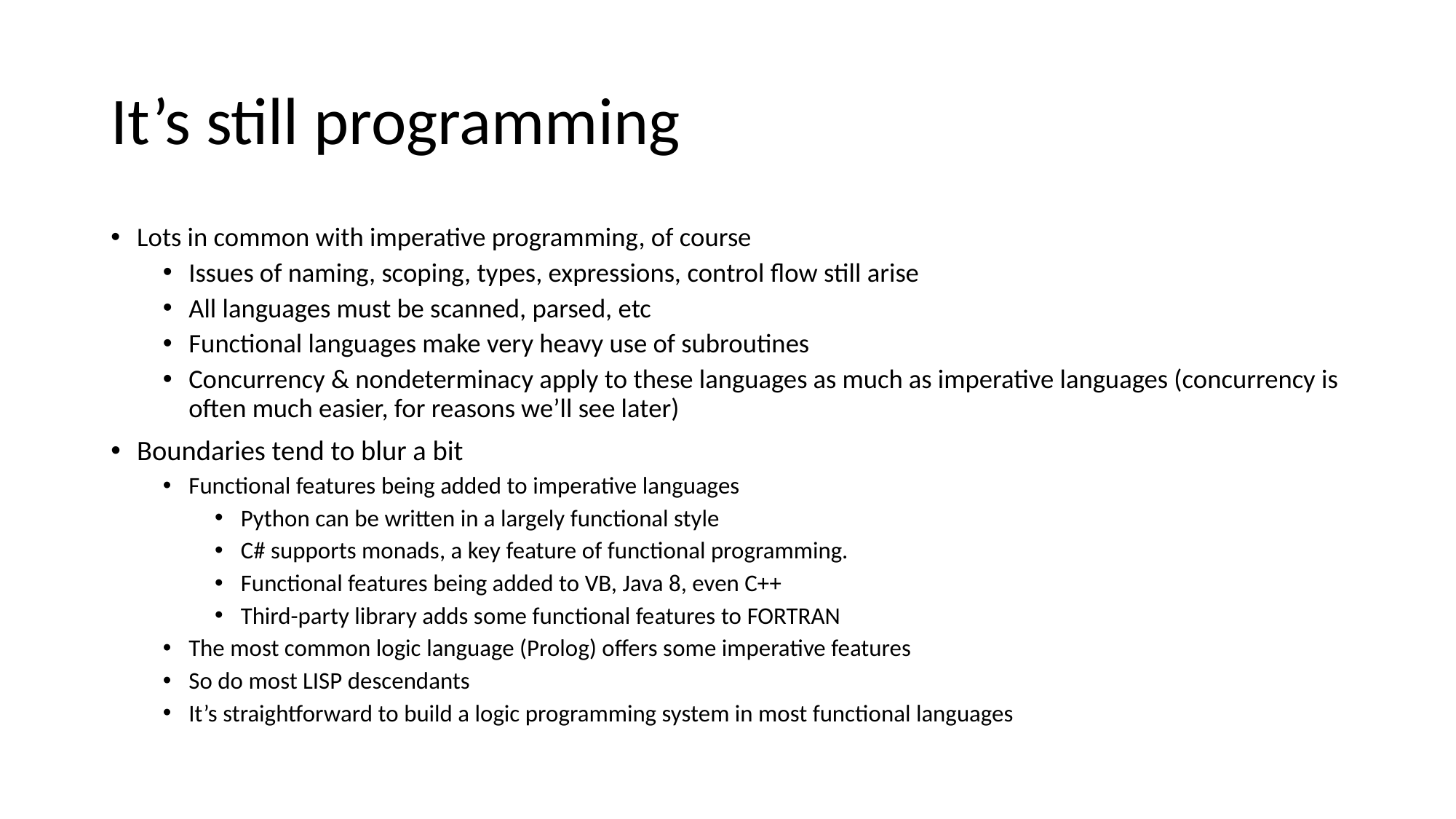

# It’s still programming
Lots in common with imperative programming, of course
Issues of naming, scoping, types, expressions, control flow still arise
All languages must be scanned, parsed, etc
Functional languages make very heavy use of subroutines
Concurrency & nondeterminacy apply to these languages as much as imperative languages (concurrency is often much easier, for reasons we’ll see later)
Boundaries tend to blur a bit
Functional features being added to imperative languages
Python can be written in a largely functional style
C# supports monads, a key feature of functional programming.
Functional features being added to VB, Java 8, even C++
Third-party library adds some functional features to FORTRAN
The most common logic language (Prolog) offers some imperative features
So do most LISP descendants
It’s straightforward to build a logic programming system in most functional languages